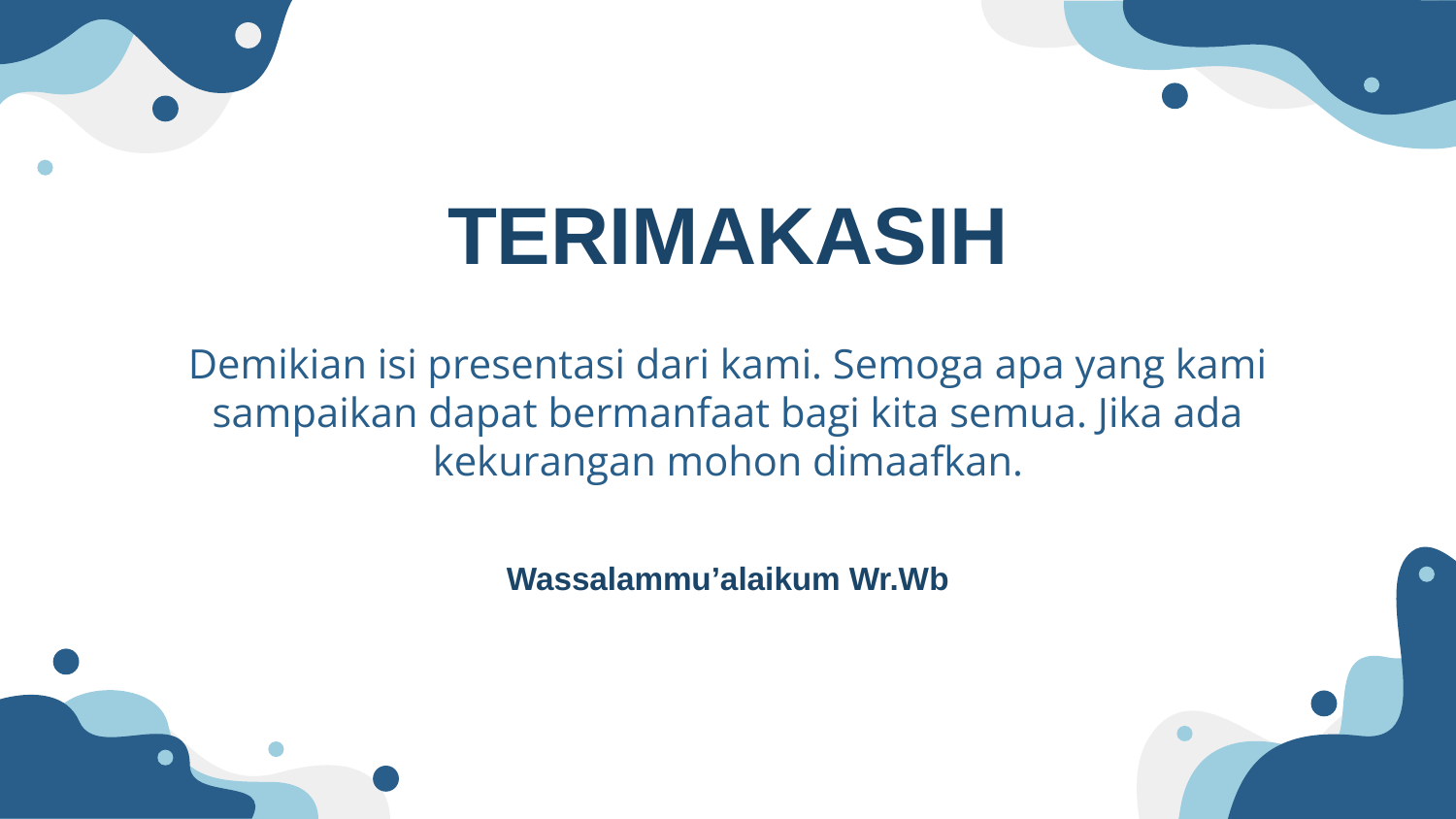

# TERIMAKASIH
Demikian isi presentasi dari kami. Semoga apa yang kami sampaikan dapat bermanfaat bagi kita semua. Jika ada kekurangan mohon dimaafkan.
Wassalammu’alaikum Wr.Wb